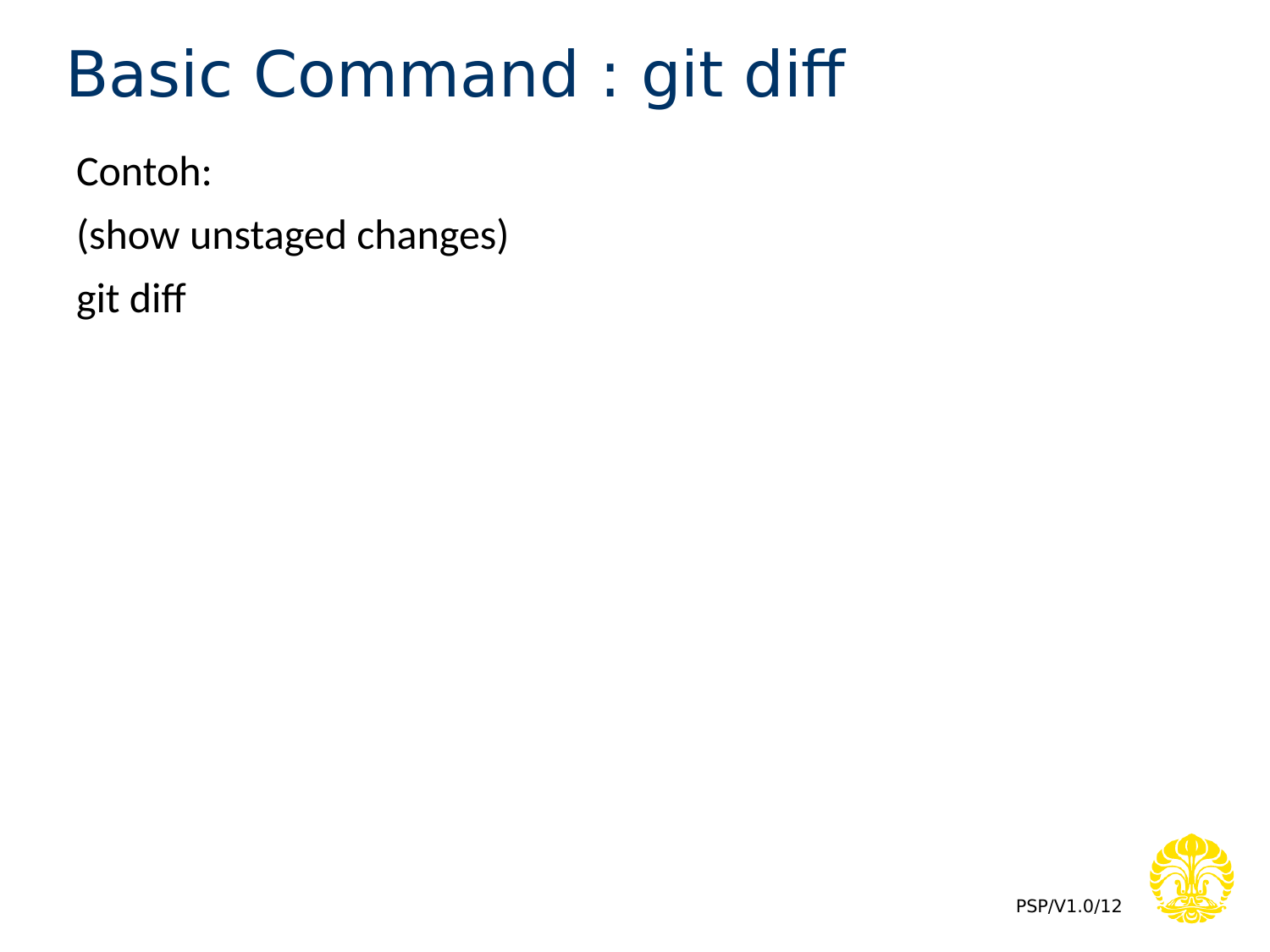

# Basic Command : git diff
Contoh:
(show unstaged changes)
git diff